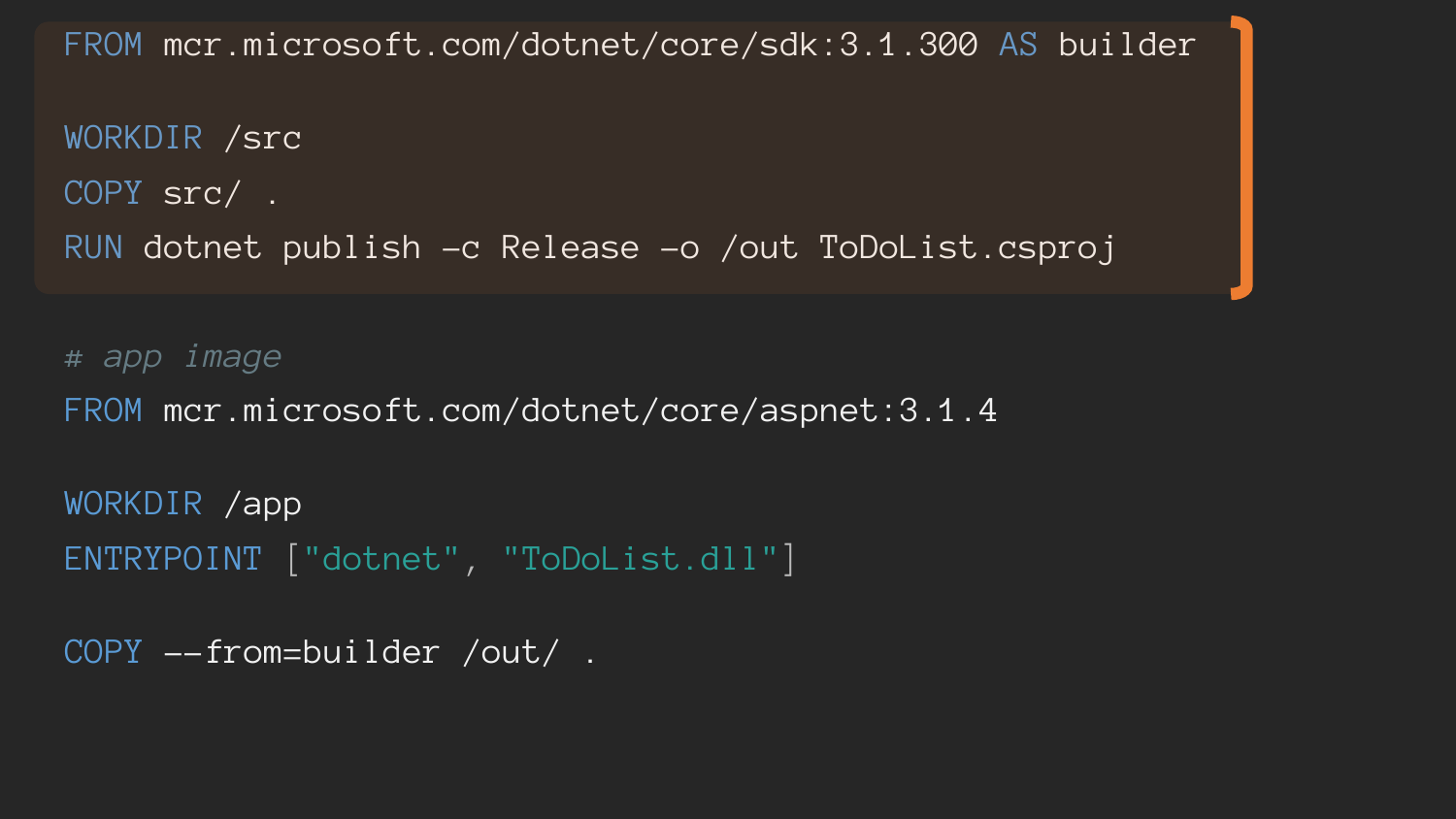

FROM mcr.microsoft.com/dotnet/core/sdk:3.1.300 AS builder
WORKDIR /src
COPY src/ .
RUN dotnet publish -c Release -o /out ToDoList.csproj

# app image
FROM mcr.microsoft.com/dotnet/core/aspnet:3.1.4
WORKDIR /app
ENTRYPOINT ["dotnet", "ToDoList.dll"]
COPY --from=builder /out/ .